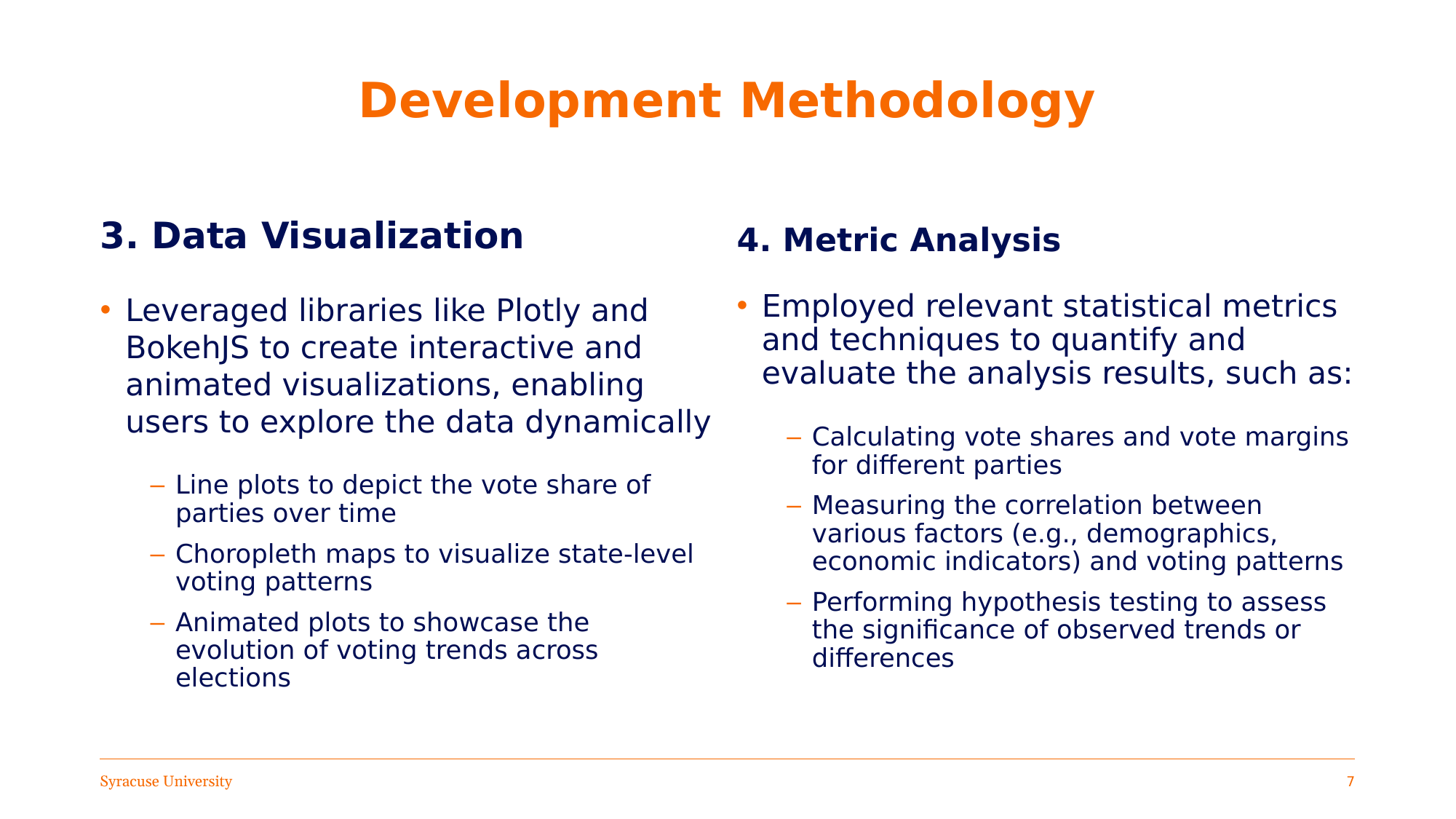

# Development Methodology
3. Data Visualization
4. Metric Analysis
Leveraged libraries like Plotly and BokehJS to create interactive and animated visualizations, enabling users to explore the data dynamically

Line plots to depict the vote share of parties over time
Choropleth maps to visualize state-level voting patterns
Animated plots to showcase the evolution of voting trends across elections
Employed relevant statistical metrics and techniques to quantify and evaluate the analysis results, such as:

Calculating vote shares and vote margins for different parties
Measuring the correlation between various factors (e.g., demographics, economic indicators) and voting patterns
Performing hypothesis testing to assess the significance of observed trends or differences